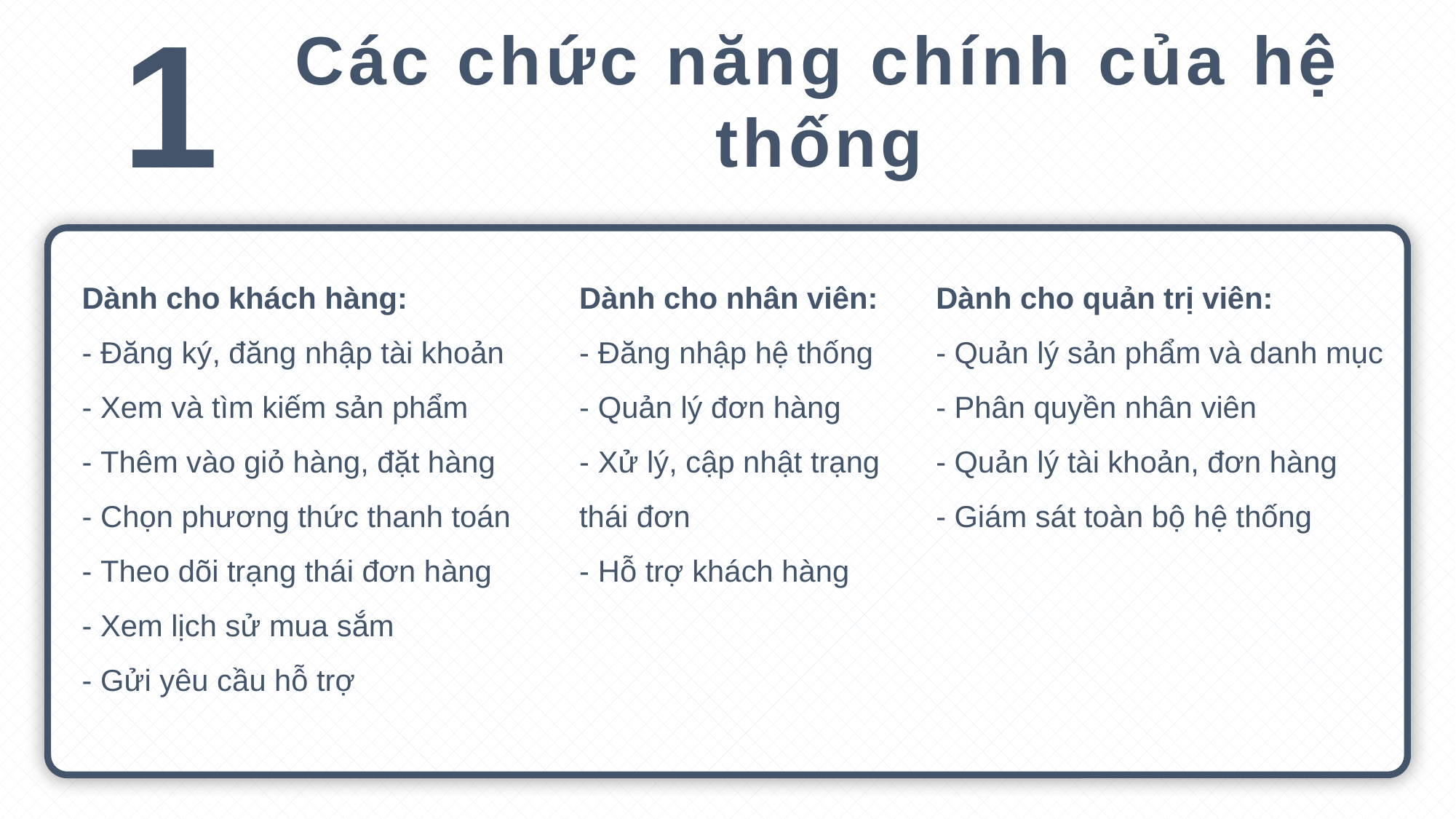

1
Các chức năng chính của hệ thống

Dành cho khách hàng:
- Đăng ký, đăng nhập tài khoản
- Xem và tìm kiếm sản phẩm
- Thêm vào giỏ hàng, đặt hàng
- Chọn phương thức thanh toán
- Theo dõi trạng thái đơn hàng
- Xem lịch sử mua sắm
- Gửi yêu cầu hỗ trợ
Dành cho nhân viên:
- Đăng nhập hệ thống
- Quản lý đơn hàng
- Xử lý, cập nhật trạng thái đơn
- Hỗ trợ khách hàng
Dành cho quản trị viên:
- Quản lý sản phẩm và danh mục
- Phân quyền nhân viên
- Quản lý tài khoản, đơn hàng
- Giám sát toàn bộ hệ thống